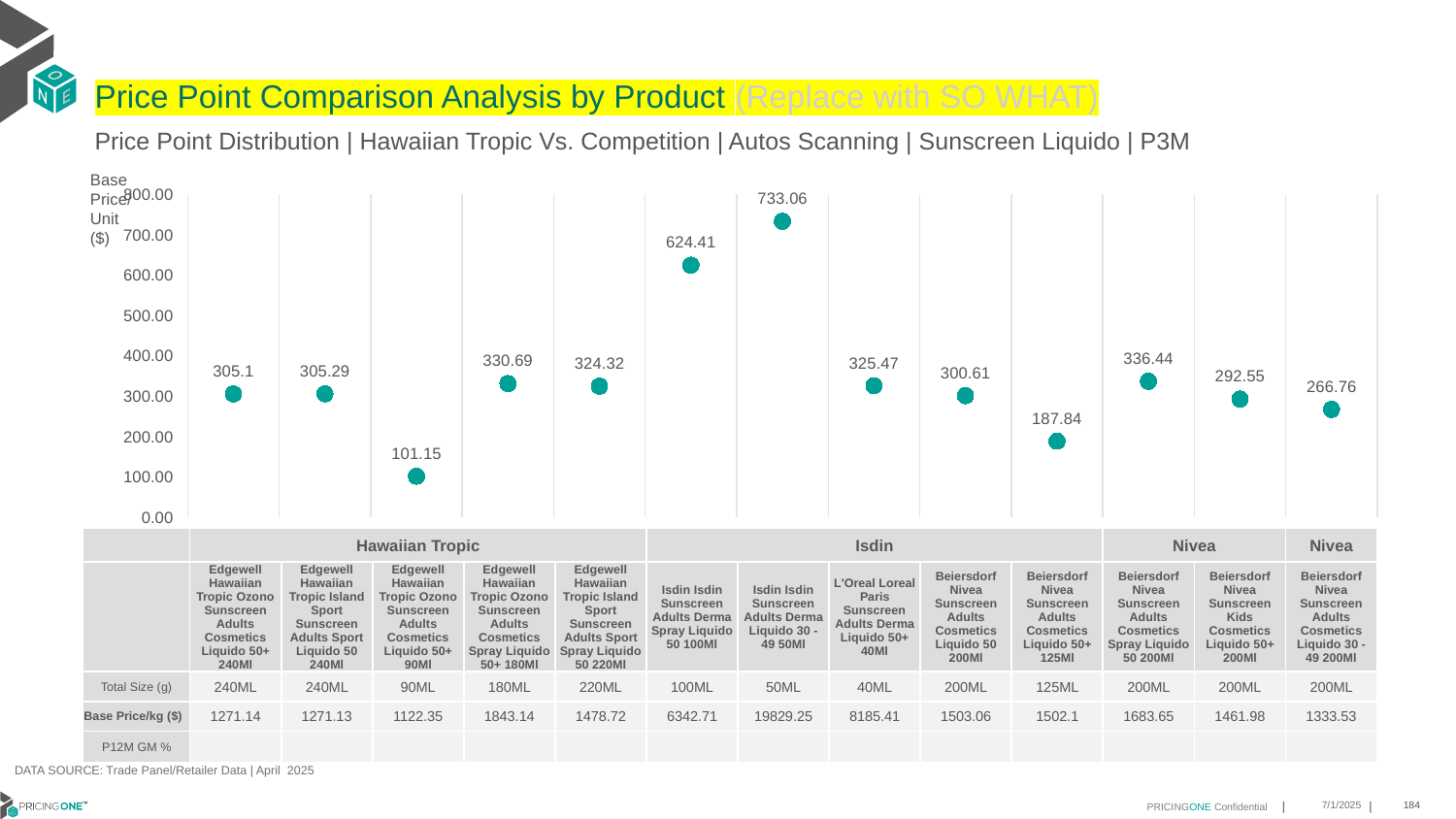

# Price Point Comparison Analysis by Product (Replace with SO WHAT)
Price Point Distribution | Hawaiian Tropic Vs. Competition | Autos Scanning | Sunscreen Liquido | P3M
Base Price/Unit ($)

### Chart

| Category | Base Price/Unit |
|---|---|
| Edgewell Hawaiian Tropic Ozono Sunscreen Adults Cosmetics Liquido 50+ 240Ml | 305.1 |
| Edgewell Hawaiian Tropic Island Sport Sunscreen Adults Sport Liquido 50 240Ml | 305.29 |
| Edgewell Hawaiian Tropic Ozono Sunscreen Adults Cosmetics Liquido 50+ 90Ml | 101.15 |
| Edgewell Hawaiian Tropic Ozono Sunscreen Adults Cosmetics Spray Liquido 50+ 180Ml | 330.69 |
| Edgewell Hawaiian Tropic Island Sport Sunscreen Adults Sport Spray Liquido 50 220Ml | 324.32 |
| Isdin Isdin Sunscreen Adults Derma Spray Liquido 50 100Ml | 624.41 |
| Isdin Isdin Sunscreen Adults Derma Liquido 30 - 49 50Ml | 733.06 |
| L'Oreal Loreal Paris Sunscreen Adults Derma Liquido 50+ 40Ml | 325.47 |
| Beiersdorf Nivea Sunscreen Adults Cosmetics Liquido 50 200Ml | 300.61 |
| Beiersdorf Nivea Sunscreen Adults Cosmetics Liquido 50+ 125Ml | 187.84 |
| Beiersdorf Nivea Sunscreen Adults Cosmetics Spray Liquido 50 200Ml | 336.44 |
| Beiersdorf Nivea Sunscreen Kids Cosmetics Liquido 50+ 200Ml | 292.55 |
| Beiersdorf Nivea Sunscreen Adults Cosmetics Liquido 30 - 49 200Ml | 266.76 |
|  | Hawaiian Tropic | Hawaiian Tropic | Hawaiian Tropic | Hawaiian Tropic | Hawaiian Tropic | Isdin | Isdin | Loreal Paris | Nivea | Nivea | Nivea | Nivea | Nivea |
| --- | --- | --- | --- | --- | --- | --- | --- | --- | --- | --- | --- | --- | --- |
|  | Edgewell Hawaiian Tropic Ozono Sunscreen Adults Cosmetics Liquido 50+ 240Ml | Edgewell Hawaiian Tropic Island Sport Sunscreen Adults Sport Liquido 50 240Ml | Edgewell Hawaiian Tropic Ozono Sunscreen Adults Cosmetics Liquido 50+ 90Ml | Edgewell Hawaiian Tropic Ozono Sunscreen Adults Cosmetics Spray Liquido 50+ 180Ml | Edgewell Hawaiian Tropic Island Sport Sunscreen Adults Sport Spray Liquido 50 220Ml | Isdin Isdin Sunscreen Adults Derma Spray Liquido 50 100Ml | Isdin Isdin Sunscreen Adults Derma Liquido 30 - 49 50Ml | L'Oreal Loreal Paris Sunscreen Adults Derma Liquido 50+ 40Ml | Beiersdorf Nivea Sunscreen Adults Cosmetics Liquido 50 200Ml | Beiersdorf Nivea Sunscreen Adults Cosmetics Liquido 50+ 125Ml | Beiersdorf Nivea Sunscreen Adults Cosmetics Spray Liquido 50 200Ml | Beiersdorf Nivea Sunscreen Kids Cosmetics Liquido 50+ 200Ml | Beiersdorf Nivea Sunscreen Adults Cosmetics Liquido 30 - 49 200Ml |
| Total Size (g) | 240ML | 240ML | 90ML | 180ML | 220ML | 100ML | 50ML | 40ML | 200ML | 125ML | 200ML | 200ML | 200ML |
| Base Price/kg ($) | 1271.14 | 1271.13 | 1122.35 | 1843.14 | 1478.72 | 6342.71 | 19829.25 | 8185.41 | 1503.06 | 1502.1 | 1683.65 | 1461.98 | 1333.53 |
| P12M GM % |  |  |  |  |  |  |  |  |  |  |  |  |  |
DATA SOURCE: Trade Panel/Retailer Data | April  2025

7/1/2025
184